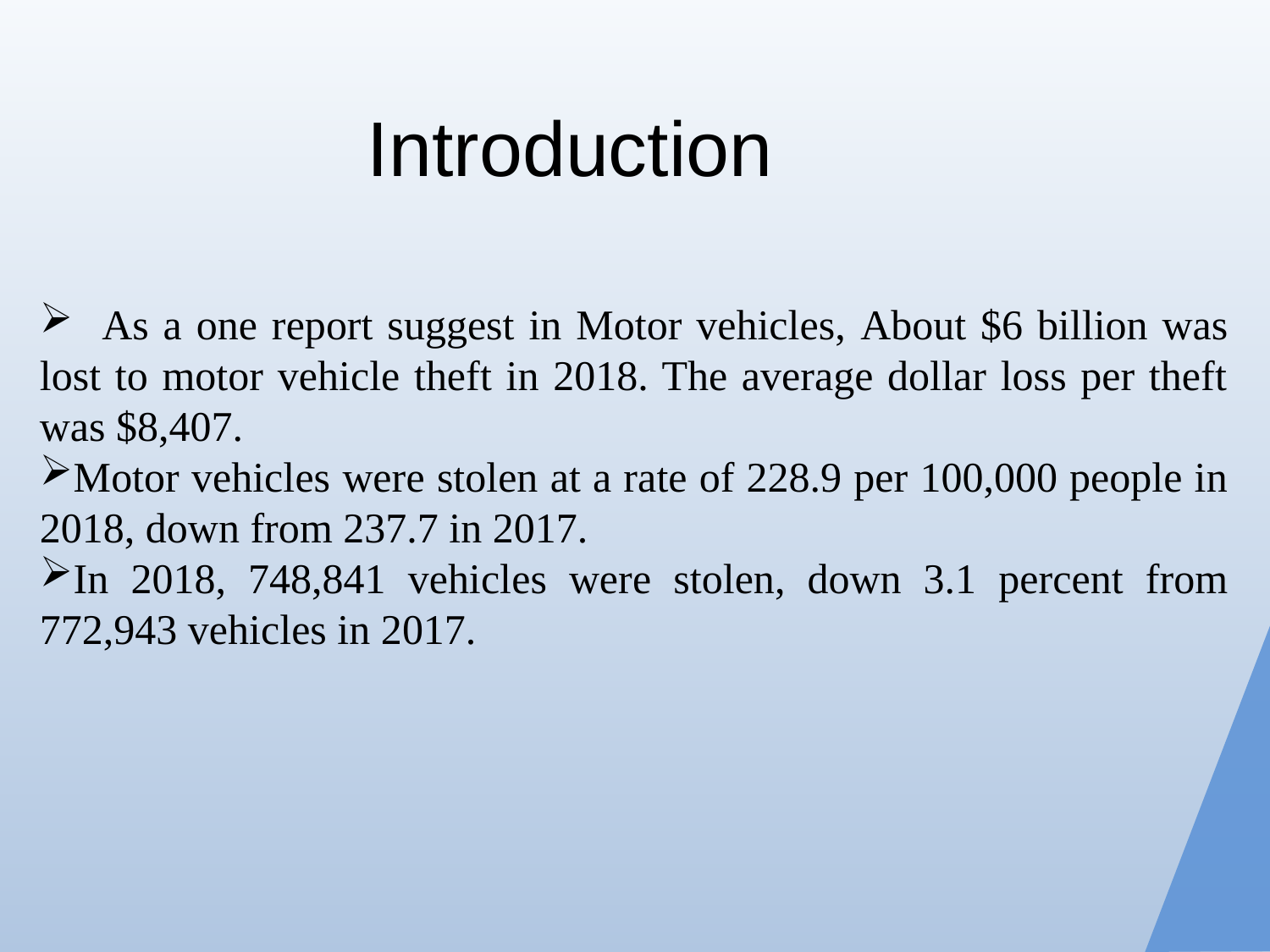

Introduction
  As a one report suggest in Motor vehicles, About $6 billion was lost to motor vehicle theft in 2018. The average dollar loss per theft was $8,407.
Motor vehicles were stolen at a rate of 228.9 per 100,000 people in 2018, down from 237.7 in 2017.
In 2018, 748,841 vehicles were stolen, down 3.1 percent from 772,943 vehicles in 2017.